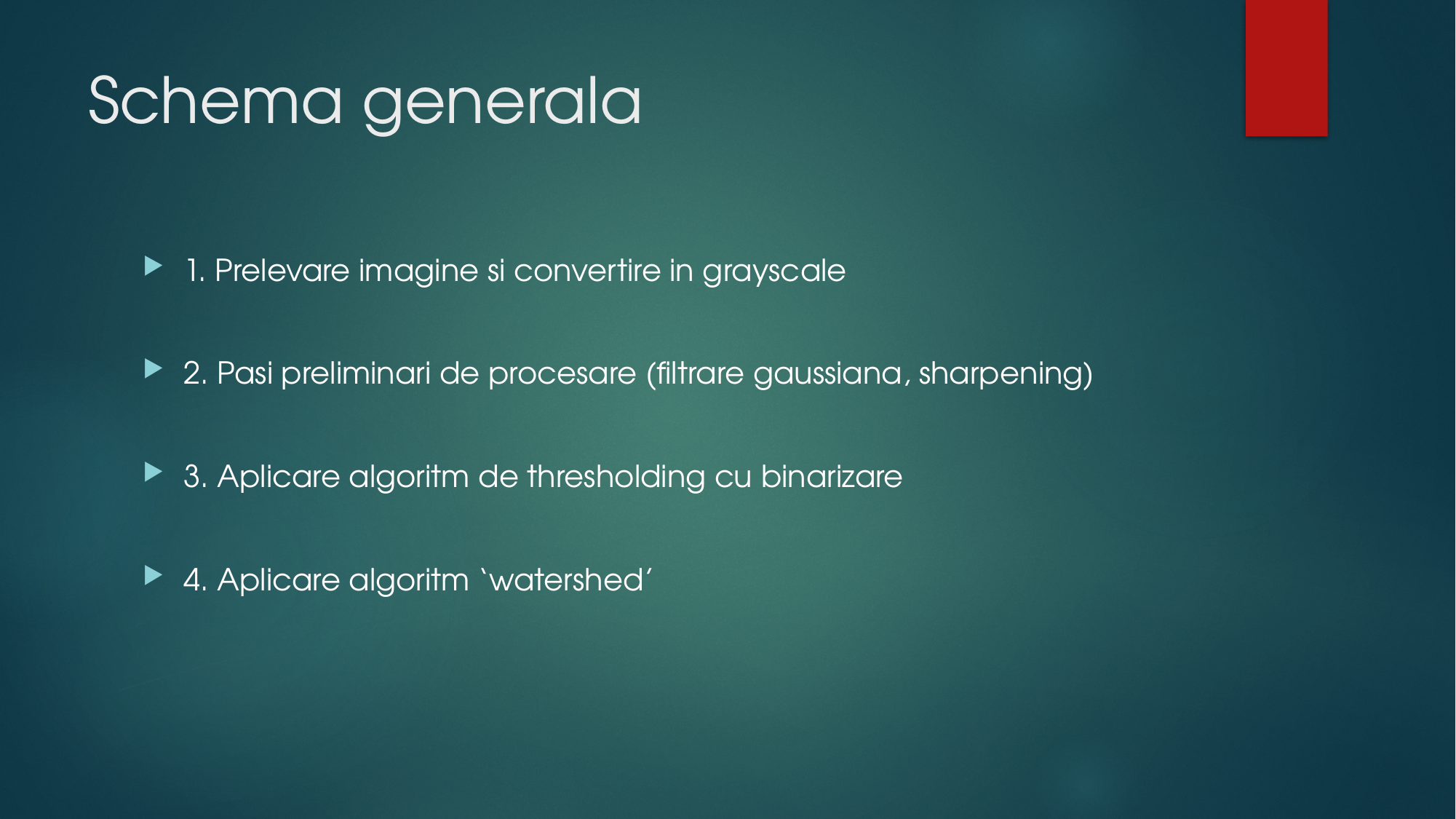

# Schema generala
1. Prelevare imagine si convertire in grayscale

2. Pasi preliminari de procesare (filtrare gaussiana, sharpening)

3. Aplicare algoritm de thresholding cu binarizare

4. Aplicare algoritm ‘watershed’